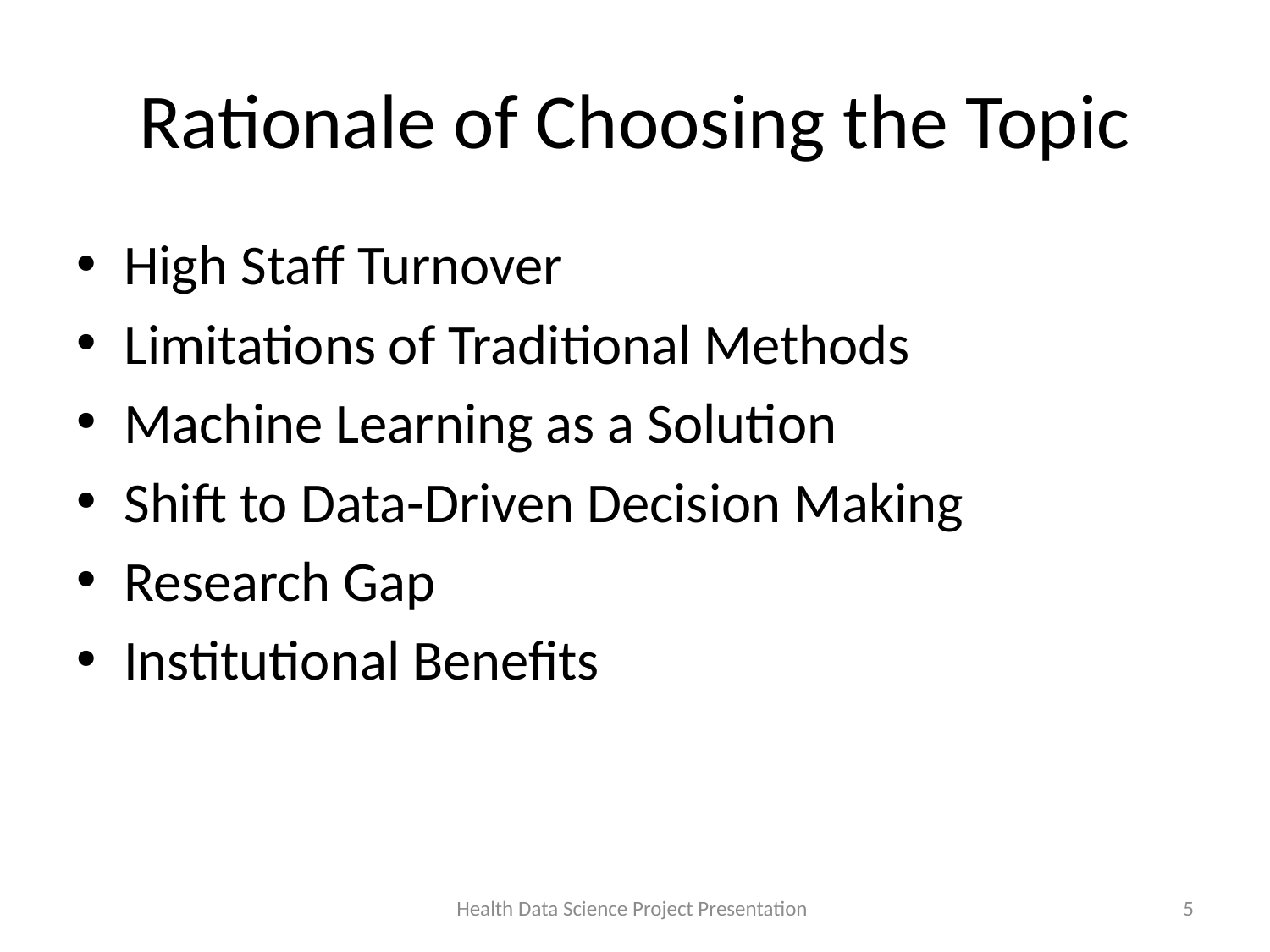

# Rationale of Choosing the Topic
High Staff Turnover
Limitations of Traditional Methods
Machine Learning as a Solution
Shift to Data-Driven Decision Making
Research Gap
Institutional Benefits
Health Data Science Project Presentation
5